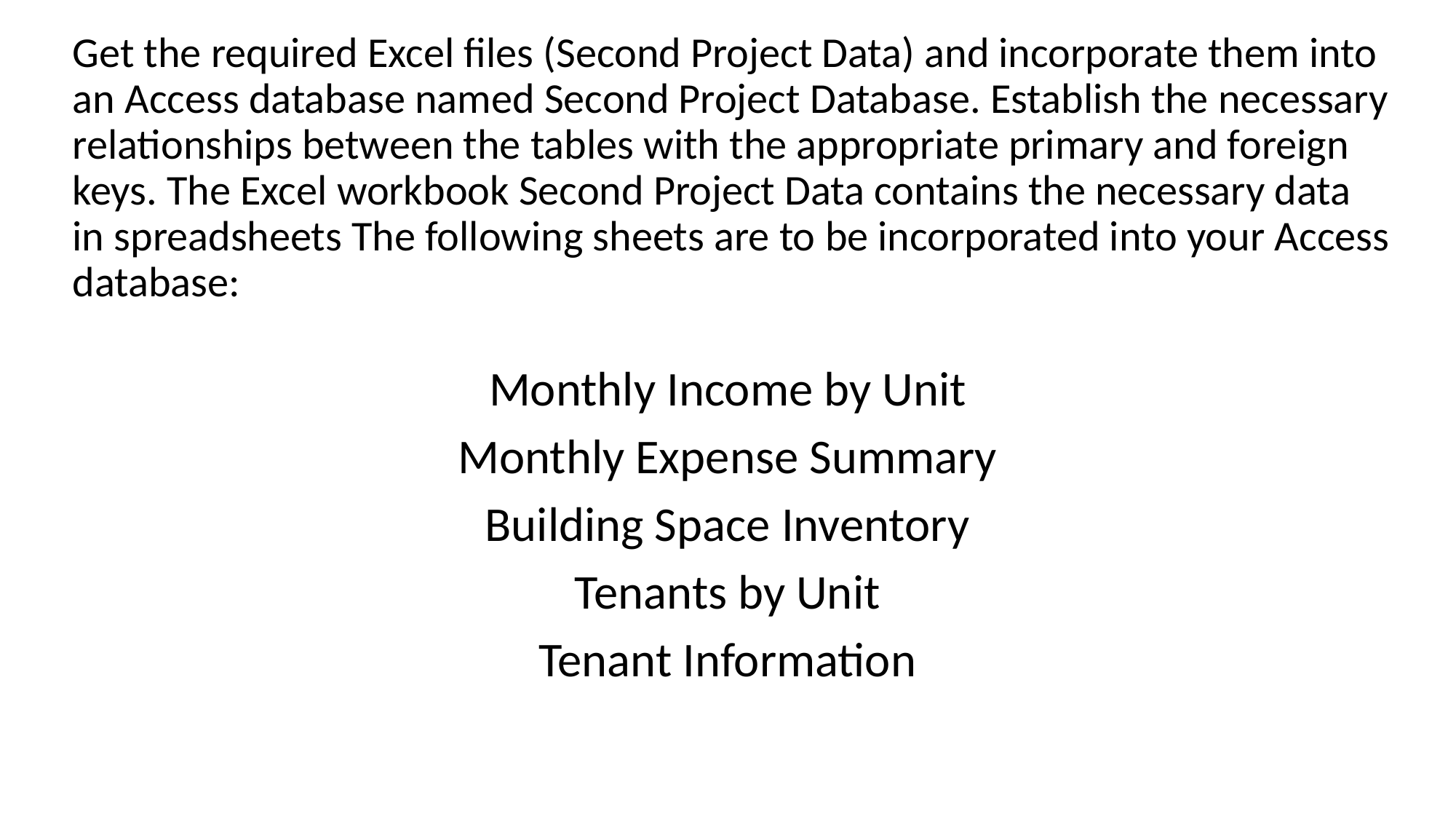

# Get the required Excel files (Second Project Data) and incorporate them into an Access database named Second Project Database. Establish the necessary relationships between the tables with the appropriate primary and foreign keys. The Excel workbook Second Project Data contains the necessary data in spreadsheets The following sheets are to be incorporated into your Access database:

Monthly Income by Unit
Monthly Expense Summary
Building Space Inventory
Tenants by Unit
Tenant Information